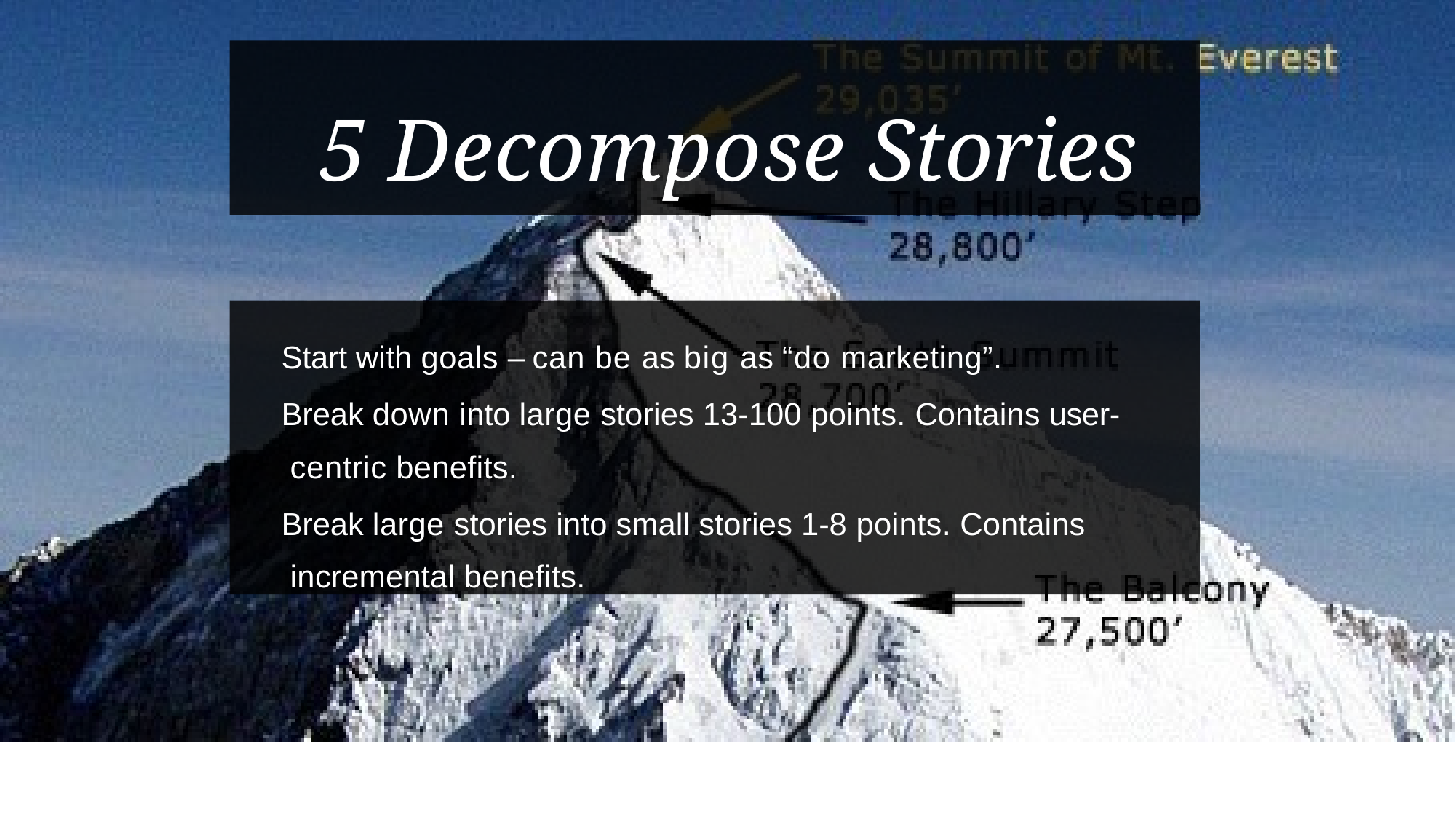

# 5 Decompose Stories

Start with goals – can be as big as “do marketing”.
Break down into large stories 13-100 points. Contains user-  centric benefits.
Break large stories into small stories 1-8 points. Contains  incremental benefits.